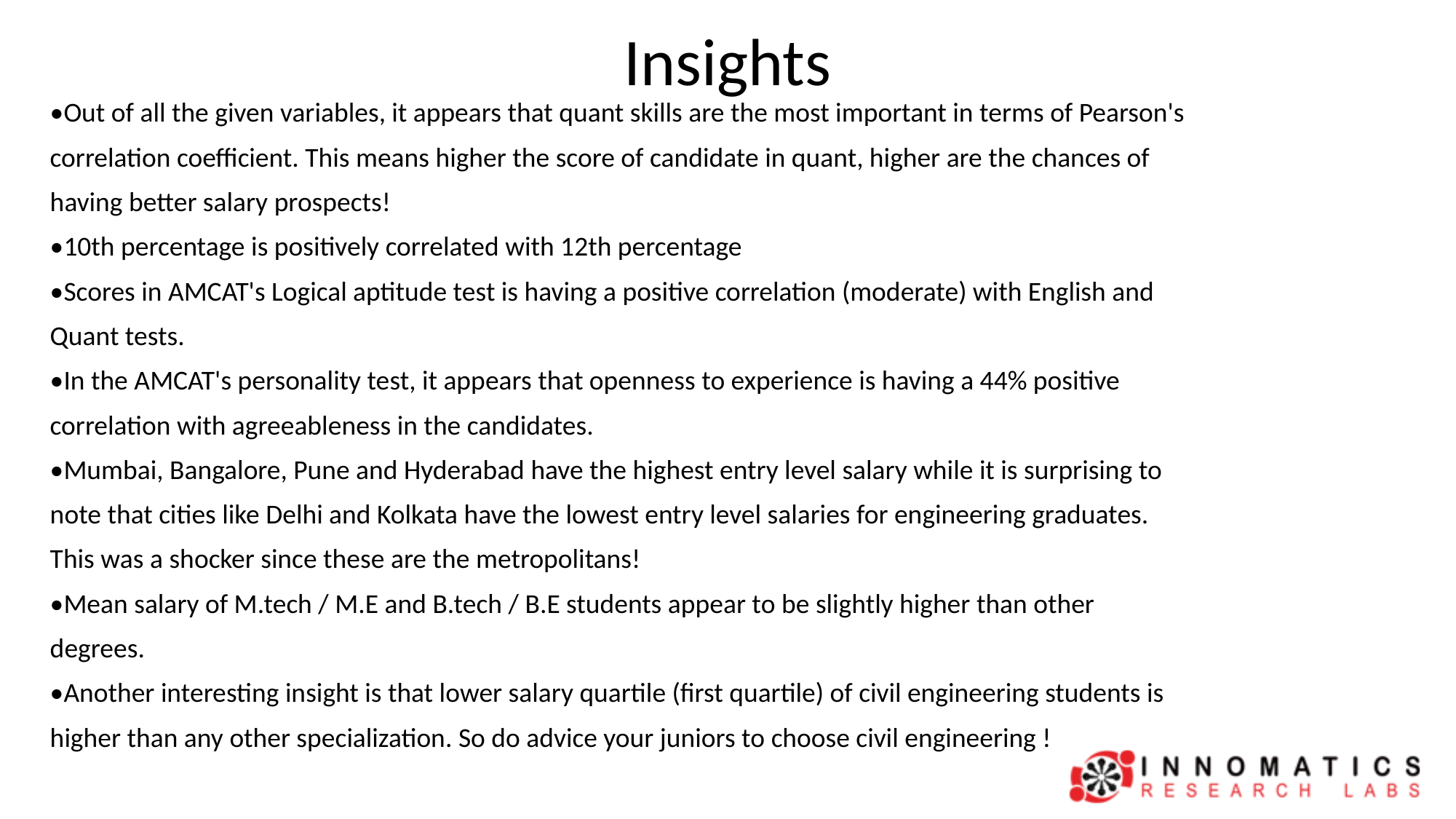

# Insights
•Out of all the given variables, it appears that quant skills are the most important in terms of Pearson's
correlation coefficient. This means higher the score of candidate in quant, higher are the chances of
having better salary prospects!
•10th percentage is positively correlated with 12th percentage
•Scores in AMCAT's Logical aptitude test is having a positive correlation (moderate) with English and
Quant tests.
•In the AMCAT's personality test, it appears that openness to experience is having a 44% positive
correlation with agreeableness in the candidates.
•Mumbai, Bangalore, Pune and Hyderabad have the highest entry level salary while it is surprising to
note that cities like Delhi and Kolkata have the lowest entry level salaries for engineering graduates.
This was a shocker since these are the metropolitans!
•Mean salary of M.tech / M.E and B.tech / B.E students appear to be slightly higher than other
degrees.
•Another interesting insight is that lower salary quartile (first quartile) of civil engineering students is
higher than any other specialization. So do advice your juniors to choose civil engineering !